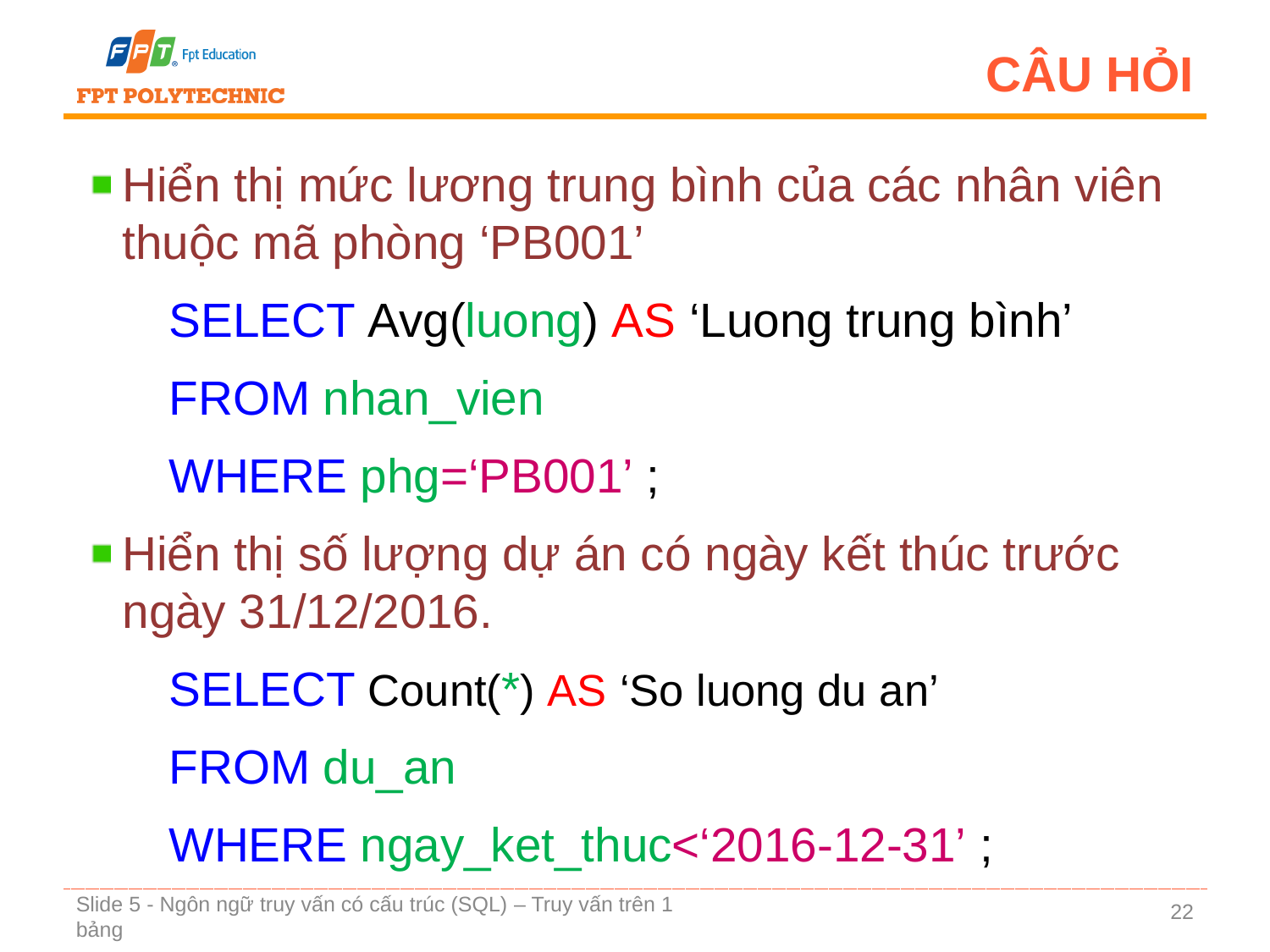

# Câu hỏi
Hiển thị mức lương trung bình của các nhân viên thuộc mã phòng ‘PB001’
SELECT Avg(luong) AS ‘Luong trung bình’
FROM nhan_vien
WHERE phg=‘PB001’ ;
Hiển thị số lượng dự án có ngày kết thúc trước ngày 31/12/2016.
SELECT Count(*) AS ‘So luong du an’
FROM du_an
WHERE ngay_ket_thuc<‘2016-12-31’ ;
22